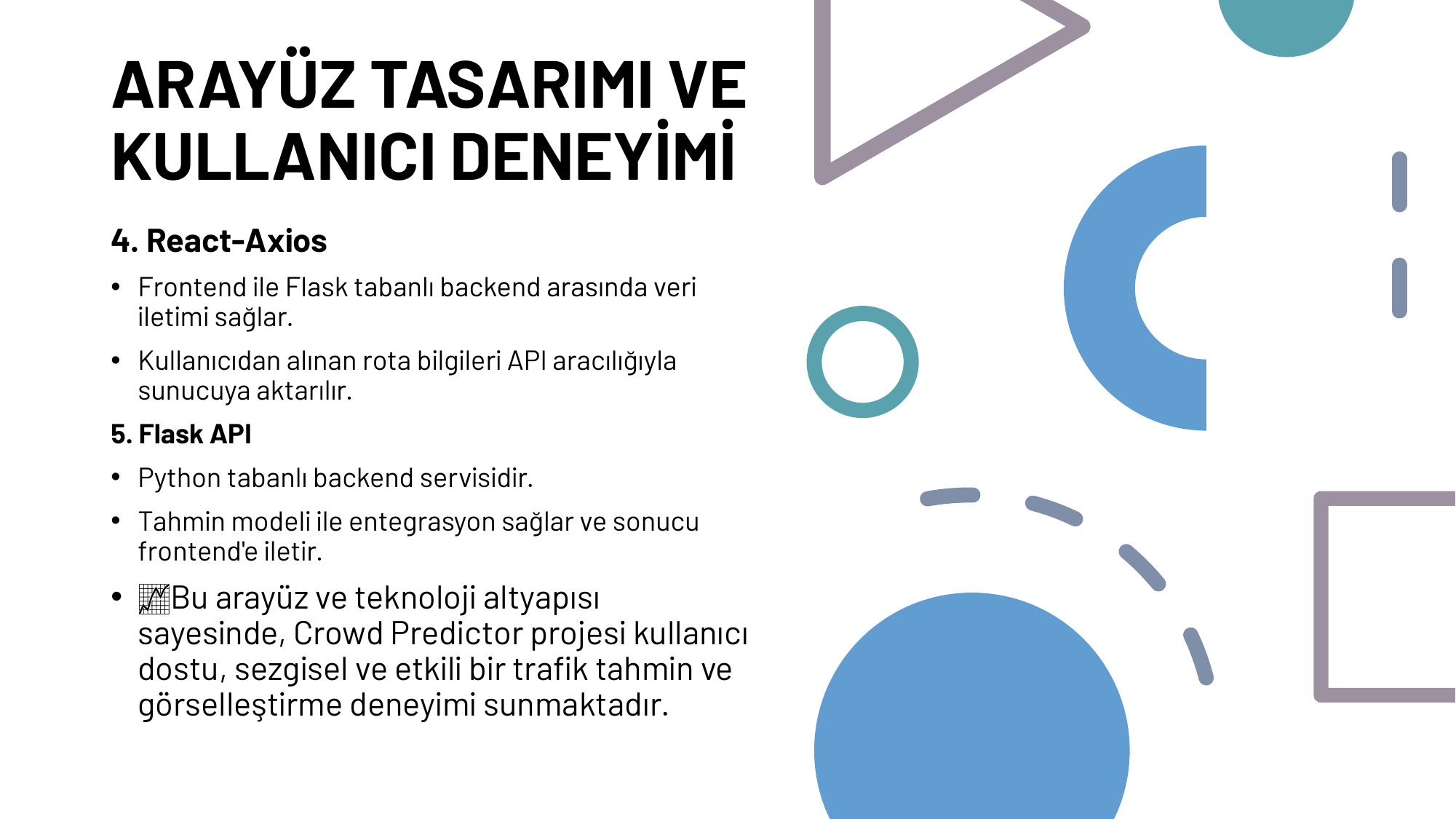

ARAYÜZ TASARIMI VE KULLANICI DENEYİMİ

4. React-Axios
Frontend ile Flask tabanlı backend arasında veri iletimi sağlar.
Kullanıcıdan alınan rota bilgileri API aracılığıyla sunucuya aktarılır.
5. Flask API
Python tabanlı backend servisidir.
Tahmin modeli ile entegrasyon sağlar ve sonucu frontend'e iletir.
📈Bu arayüz ve teknoloji altyapısı sayesinde, Crowd Predictor projesi kullanıcı dostu, sezgisel ve etkili bir trafik tahmin ve görselleştirme deneyimi sunmaktadır.